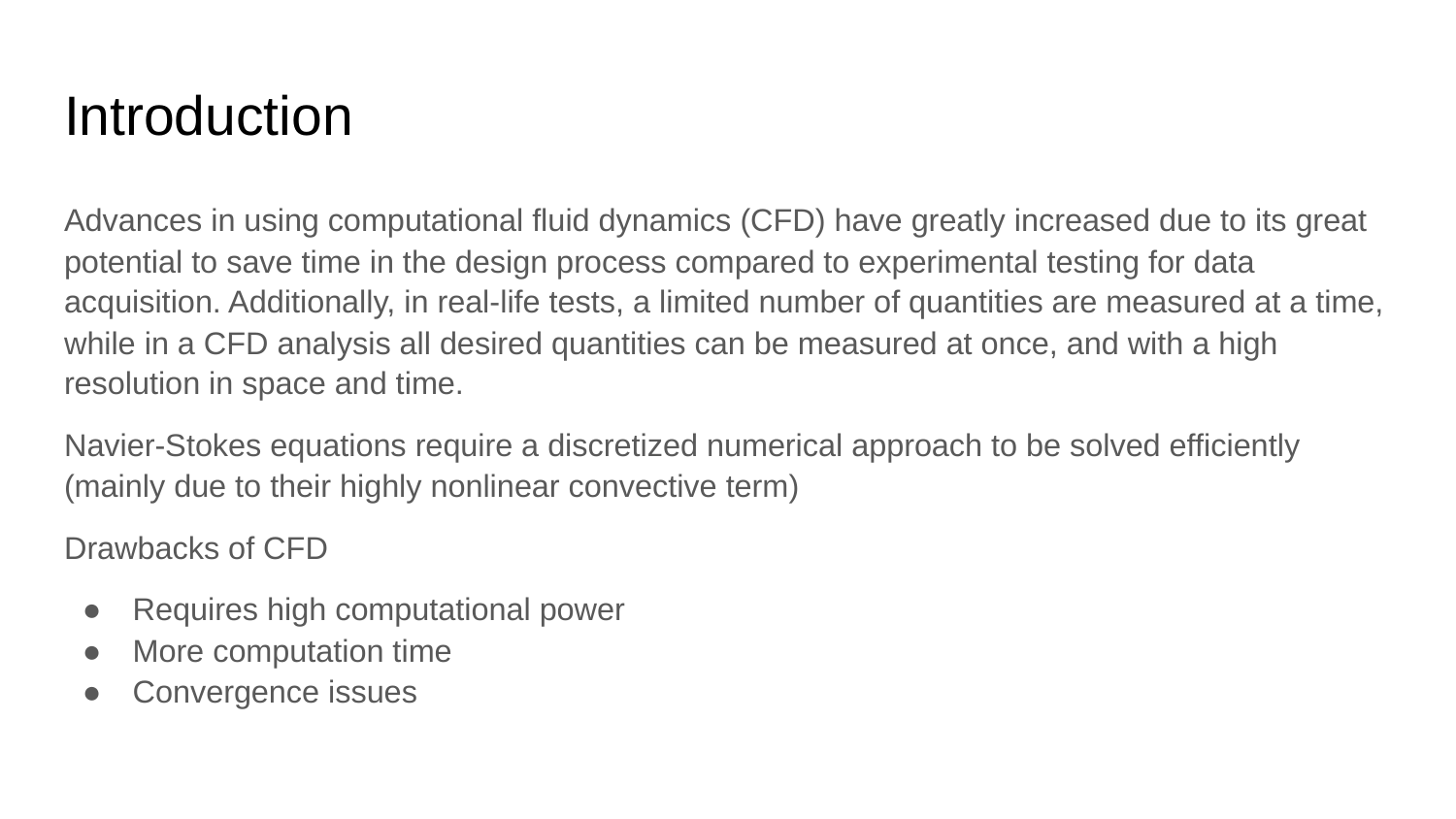

# Introduction
Advances in using computational fluid dynamics (CFD) have greatly increased due to its great potential to save time in the design process compared to experimental testing for data acquisition. Additionally, in real-life tests, a limited number of quantities are measured at a time, while in a CFD analysis all desired quantities can be measured at once, and with a high resolution in space and time.
Navier-Stokes equations require a discretized numerical approach to be solved efficiently (mainly due to their highly nonlinear convective term)
Drawbacks of CFD
Requires high computational power
More computation time
Convergence issues